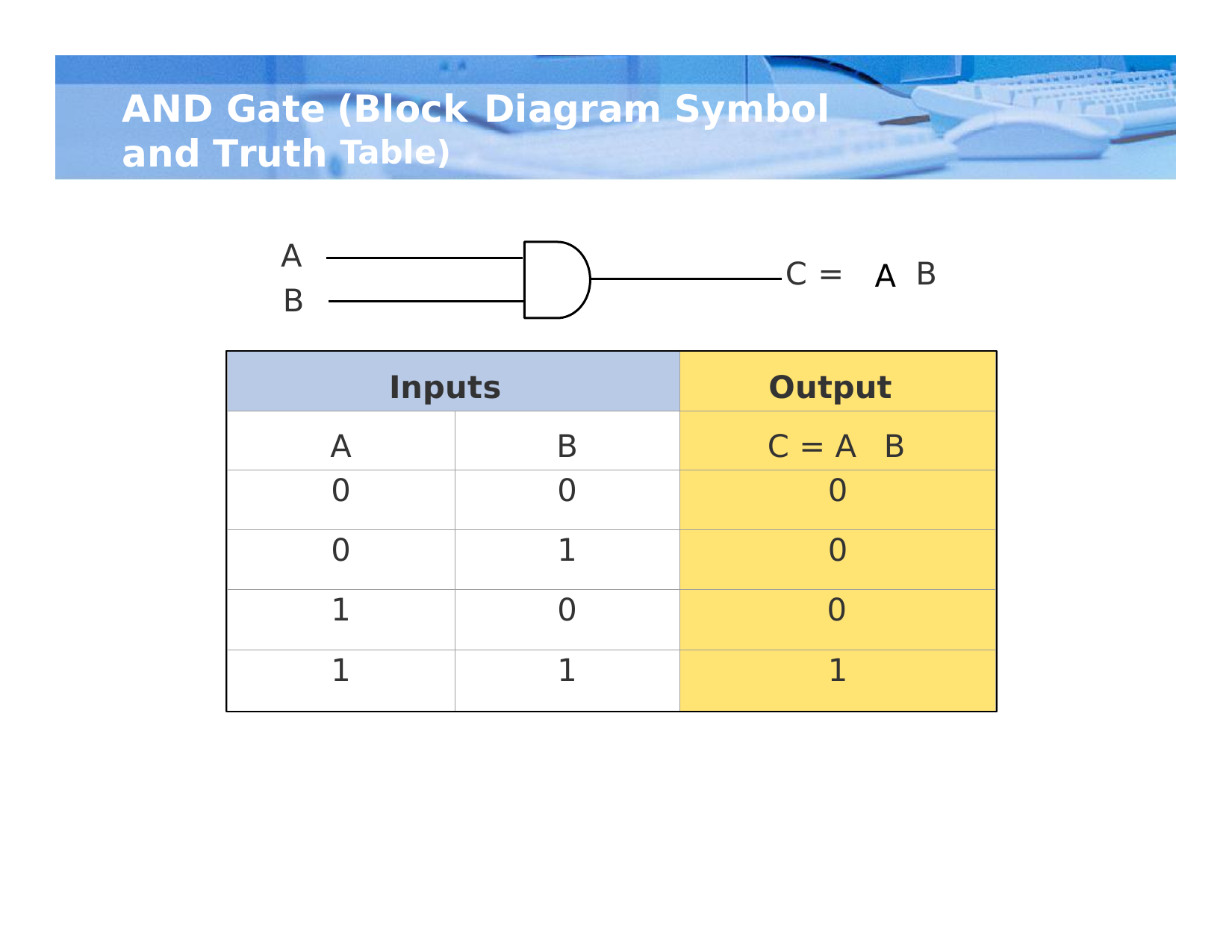

AND Gate
(Block
Table)
Diagram
Symbol
and
Truth
A
B

C
=
B

A

Inputs

Output

A

B

C = A  B
0

0

0
0

1

0
1

0

0
1

1

1